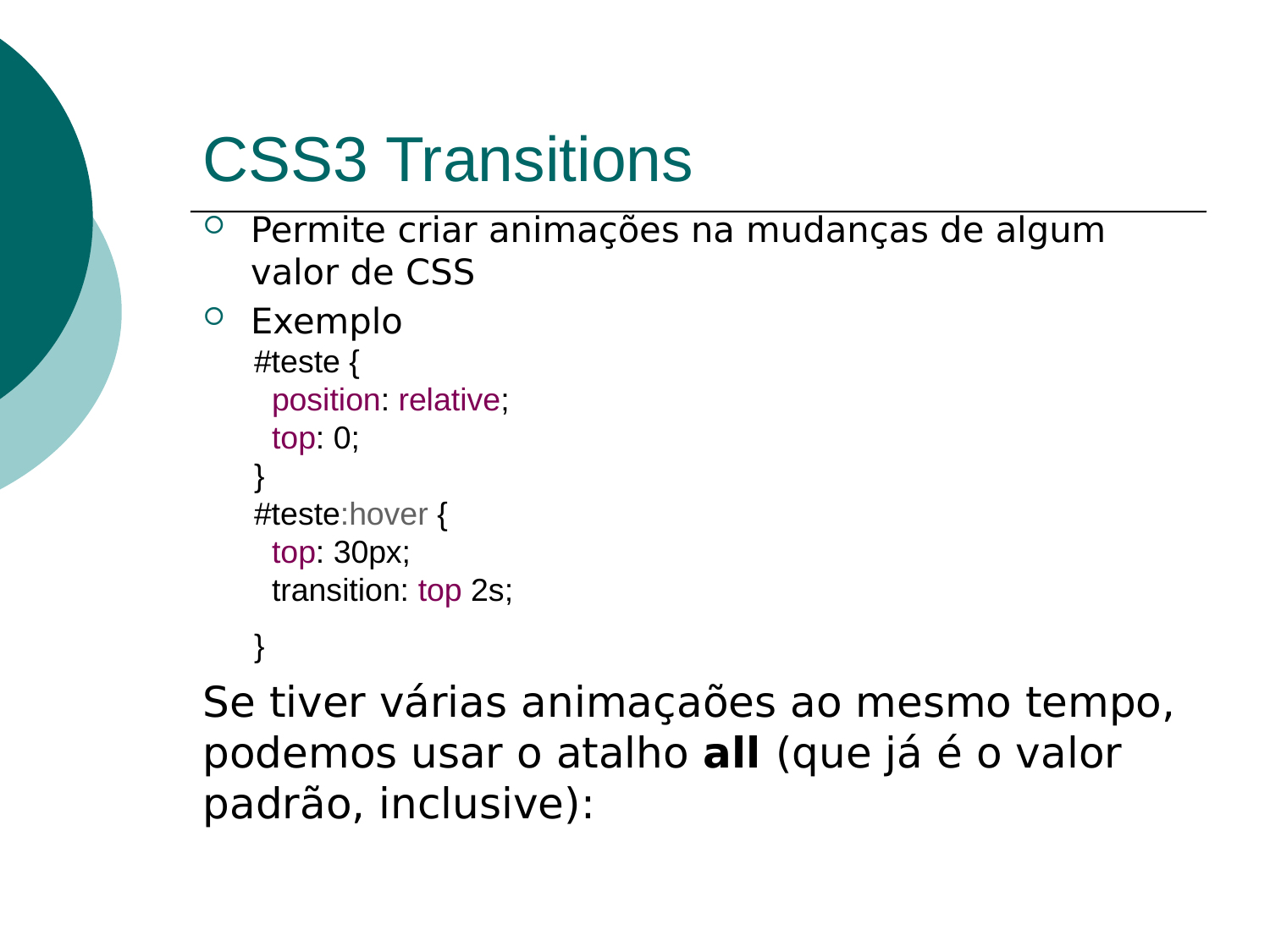

# CSS3 Transitions
Permite criar animações na mudanças de algum valor de CSS
Exemplo
#teste {
  position: relative;
  top: 0;
}
#teste:hover {
  top: 30px;
  transition: top 2s;
}
Se tiver várias animaçaões ao mesmo tempo, podemos usar o atalho all (que já é o valor padrão, inclusive):